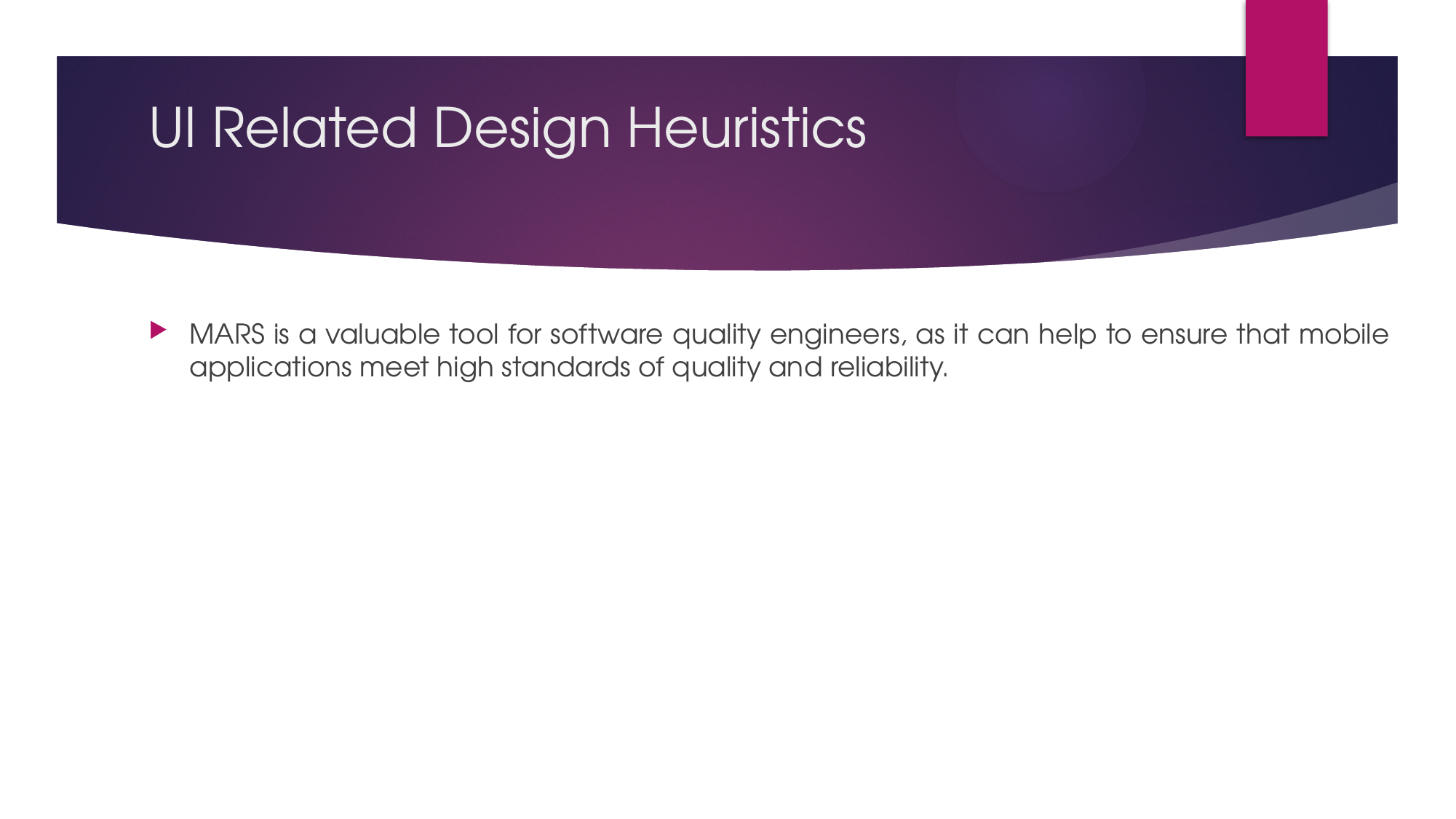

# UI Related Design Heuristics
MARS is a valuable tool for software quality engineers, as it can help to ensure that mobile applications meet high standards of quality and reliability.